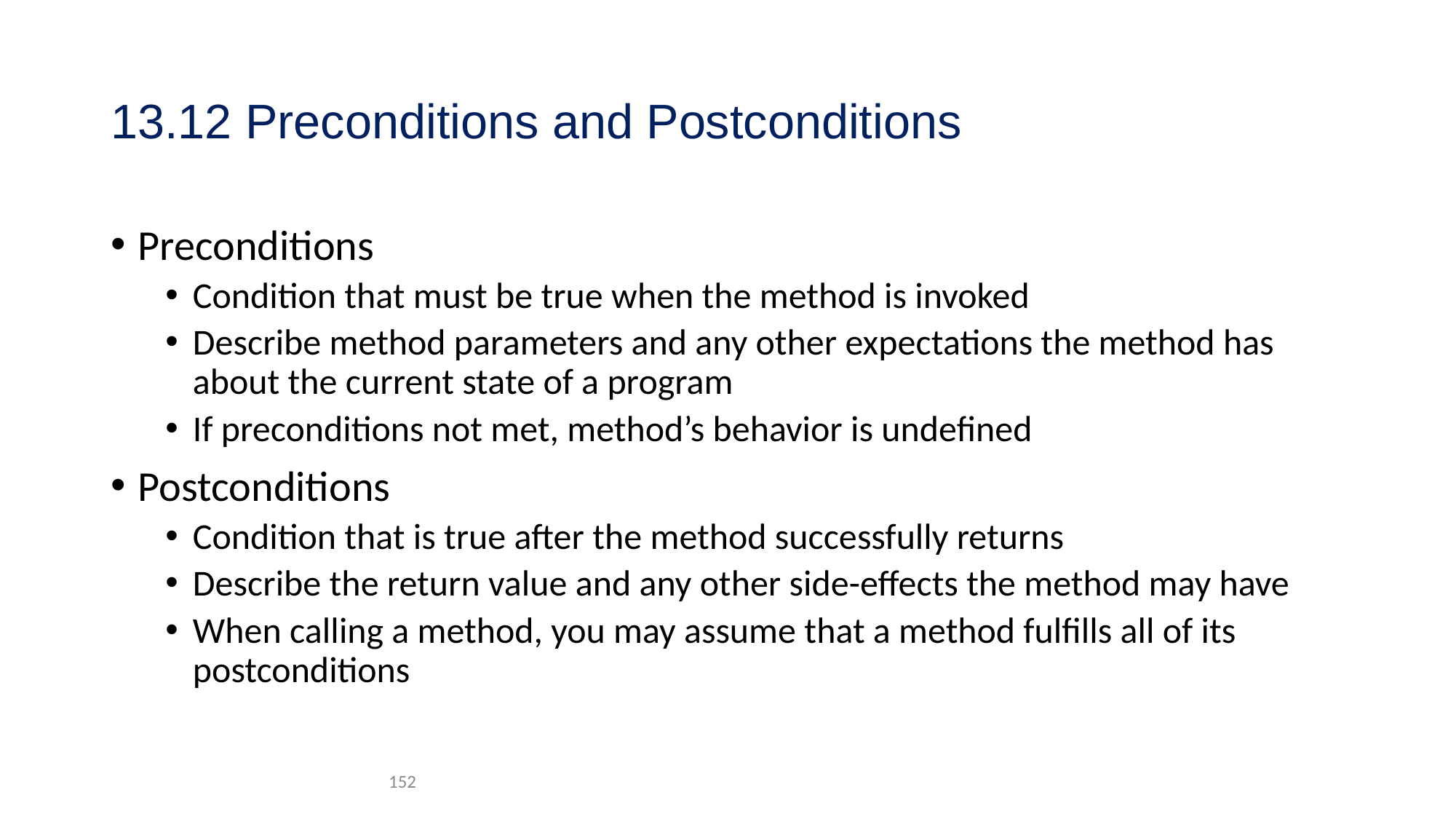

# 13.12 Preconditions and Postconditions
Preconditions
Condition that must be true when the method is invoked
Describe method parameters and any other expectations the method has about the current state of a program
If preconditions not met, method’s behavior is undefined
Postconditions
Condition that is true after the method successfully returns
Describe the return value and any other side-effects the method may have
When calling a method, you may assume that a method fulfills all of its postconditions

152